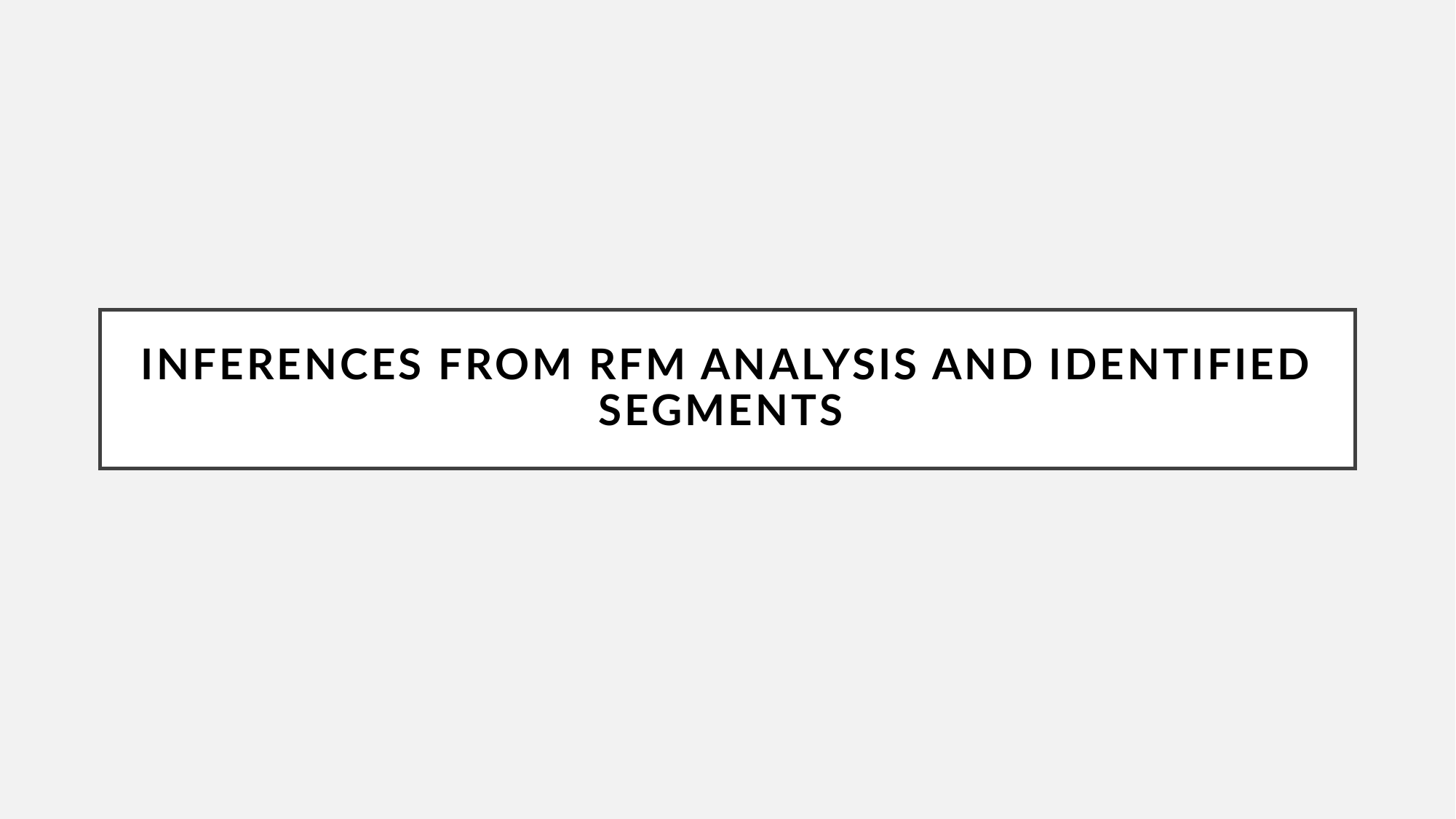

# Inferences from RFM Analysis and identified segments